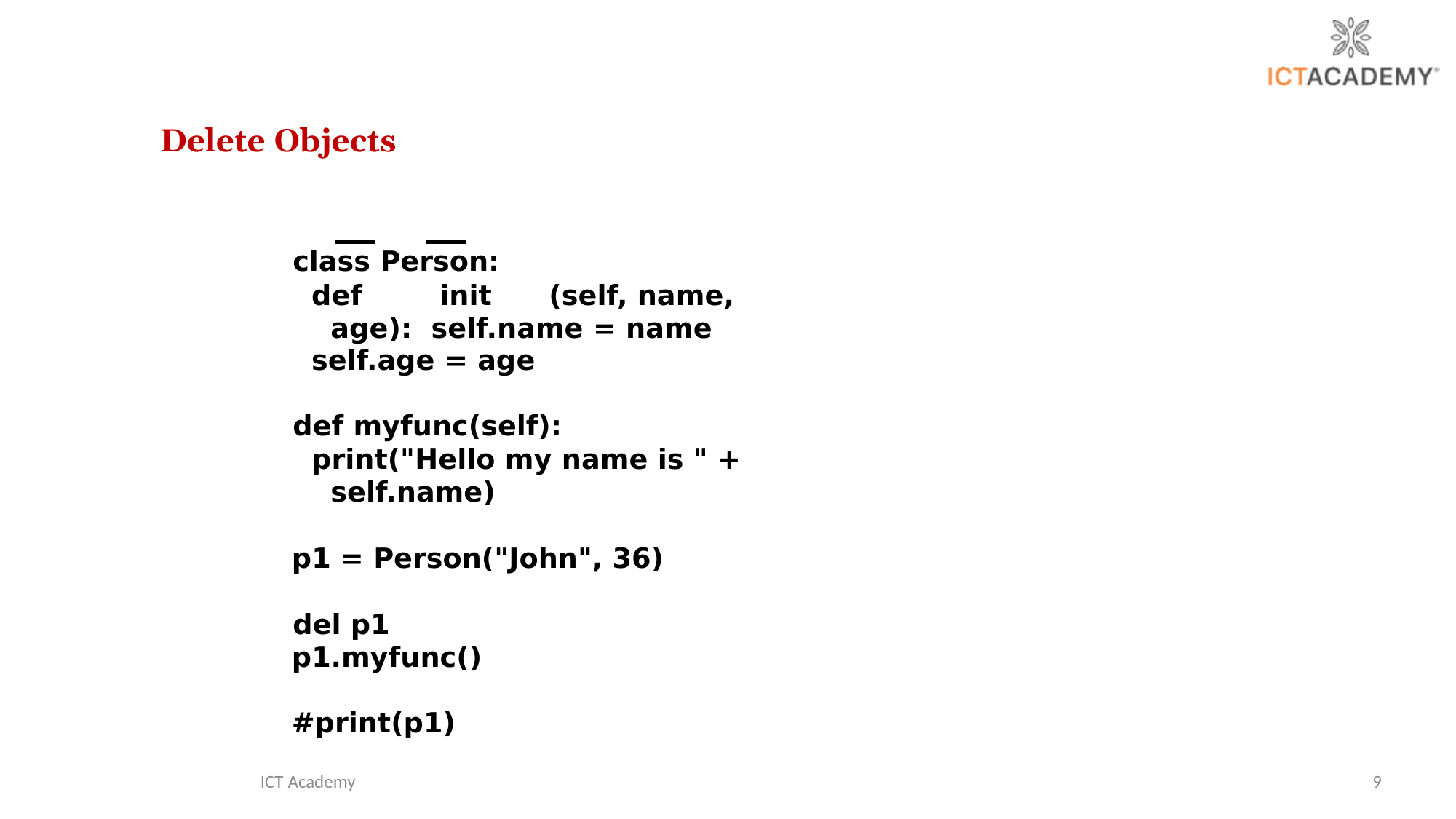

# Delete Objects
class Person:
def	init	(self, name, age):  self.name = name
self.age = age

def myfunc(self):
print("Hello my name is " + self.name)
p1 = Person("John", 36)  del p1
p1.myfunc()

#print(p1)

ICT Academy
9